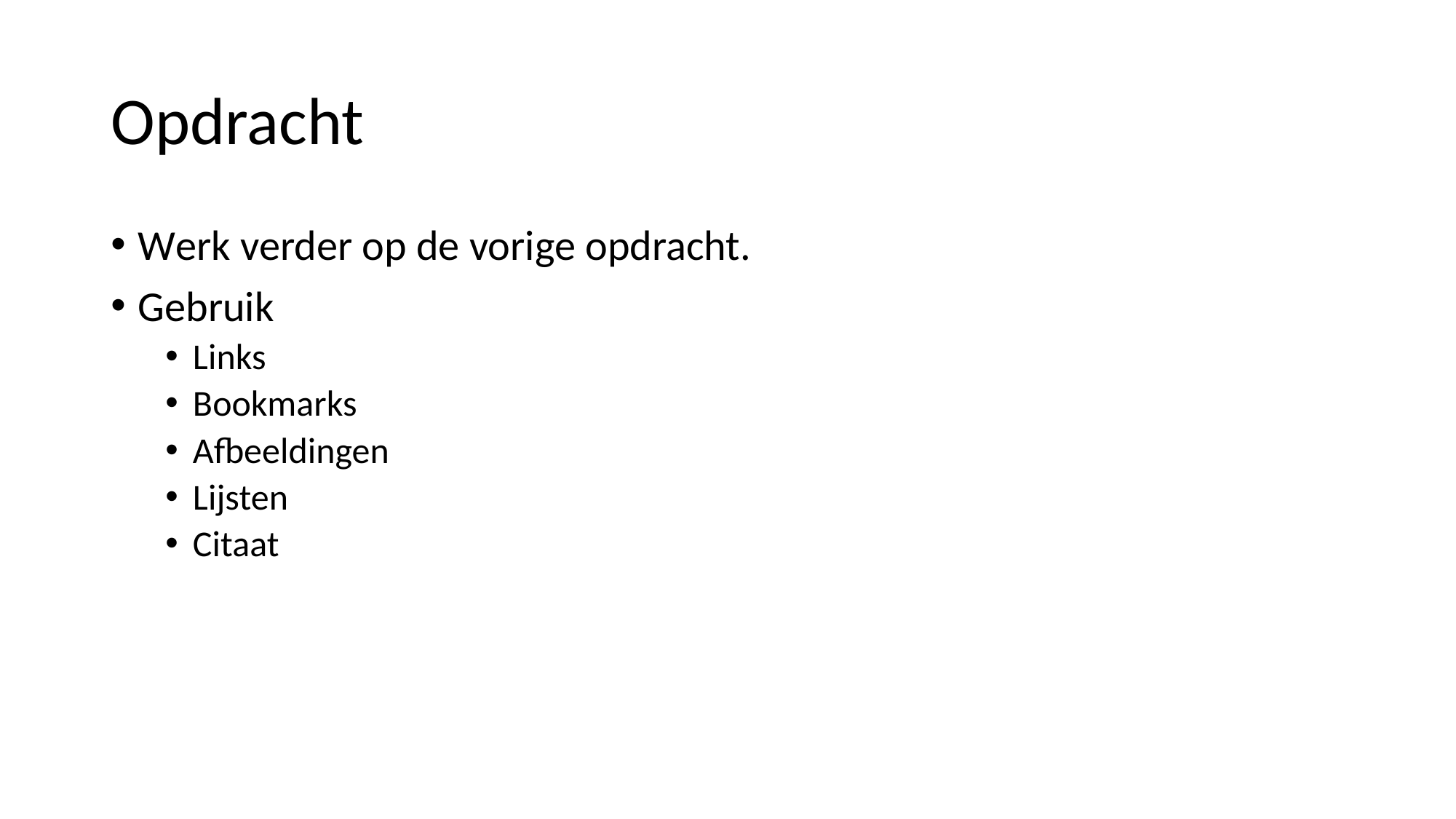

# Opdracht
Werk verder op de vorige opdracht.
Gebruik
Links
Bookmarks
Afbeeldingen
Lijsten
Citaat